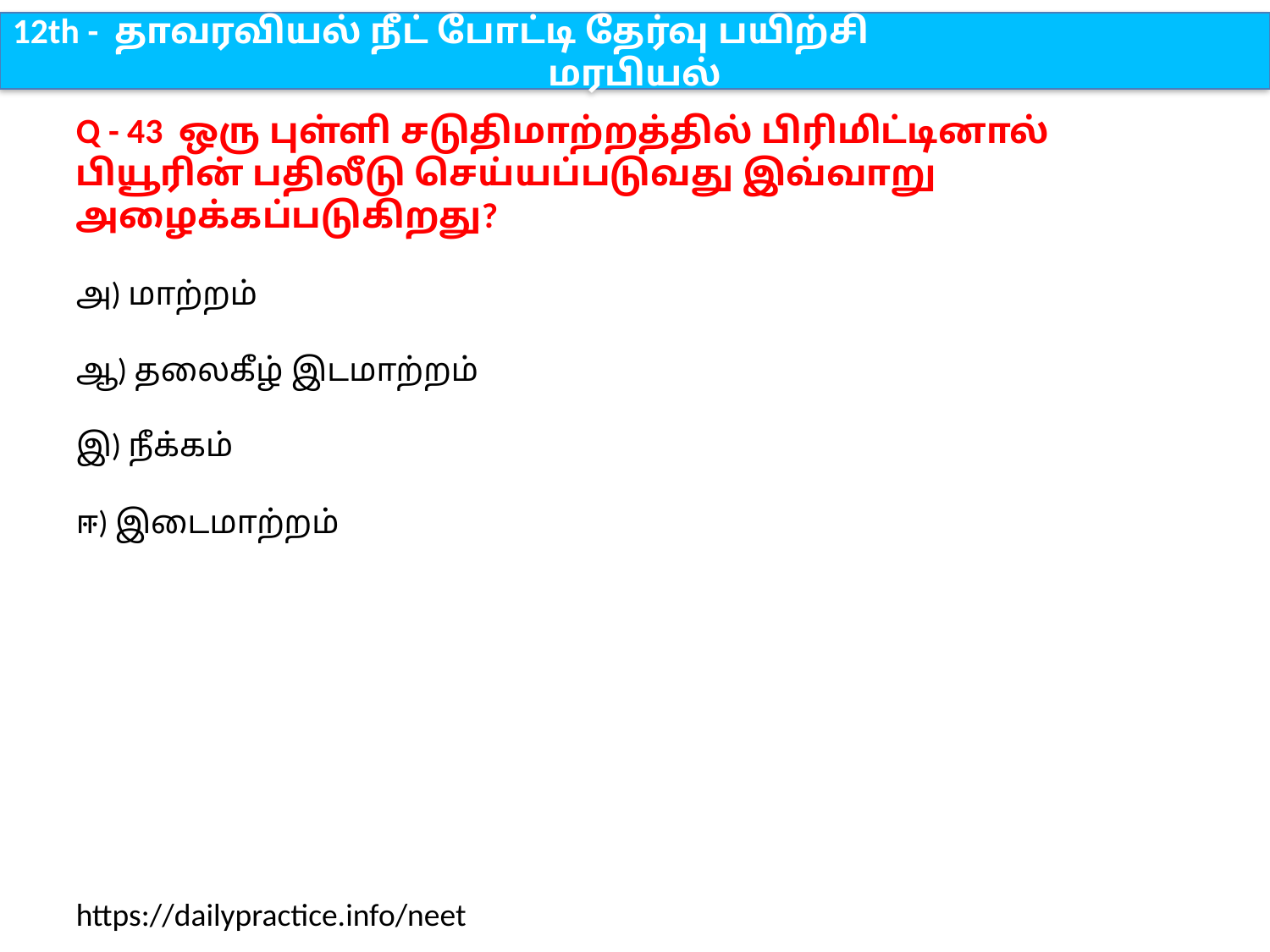

12th -  தாவரவியல் நீட் போட்டி தேர்வு பயிற்சி
மரபியல்

Q - 43  ஒரு புள்ளி சடுதிமாற்றத்தில் பிரிமிட்டினால் பியூரின் பதிலீடு செய்யப்படுவது இவ்வாறு அழைக்கப்படுகிறது?

அ) மாற்றம்

ஆ) தலைகீழ் இடமாற்றம்

இ) நீக்கம்

ஈ) இடைமாற்றம்
https://dailypractice.info/neet